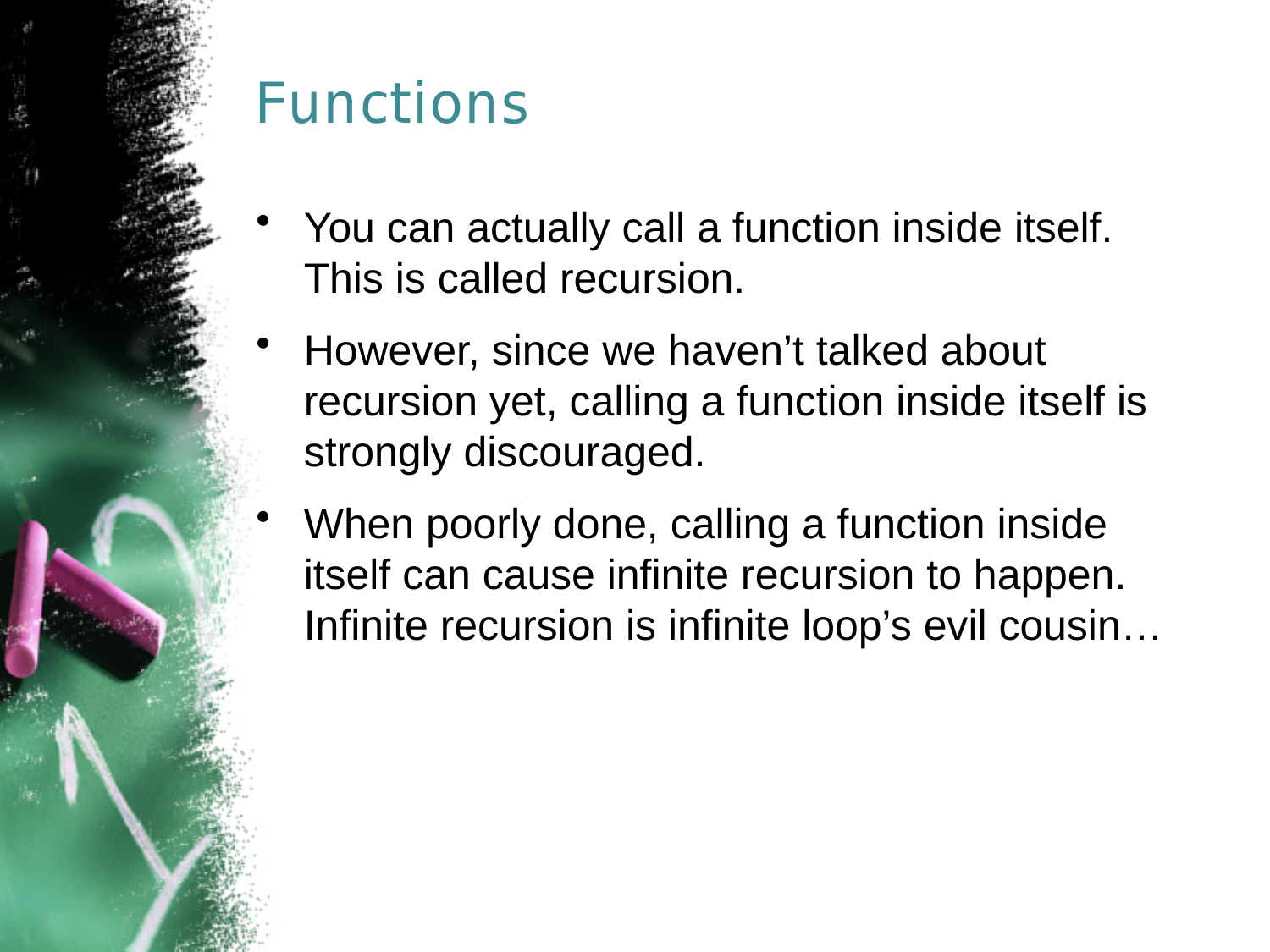

# Functions
You can actually call a function inside itself. This is called recursion.
However, since we haven’t talked about recursion yet, calling a function inside itself is strongly discouraged.
When poorly done, calling a function inside itself can cause infinite recursion to happen. Infinite recursion is infinite loop’s evil cousin…